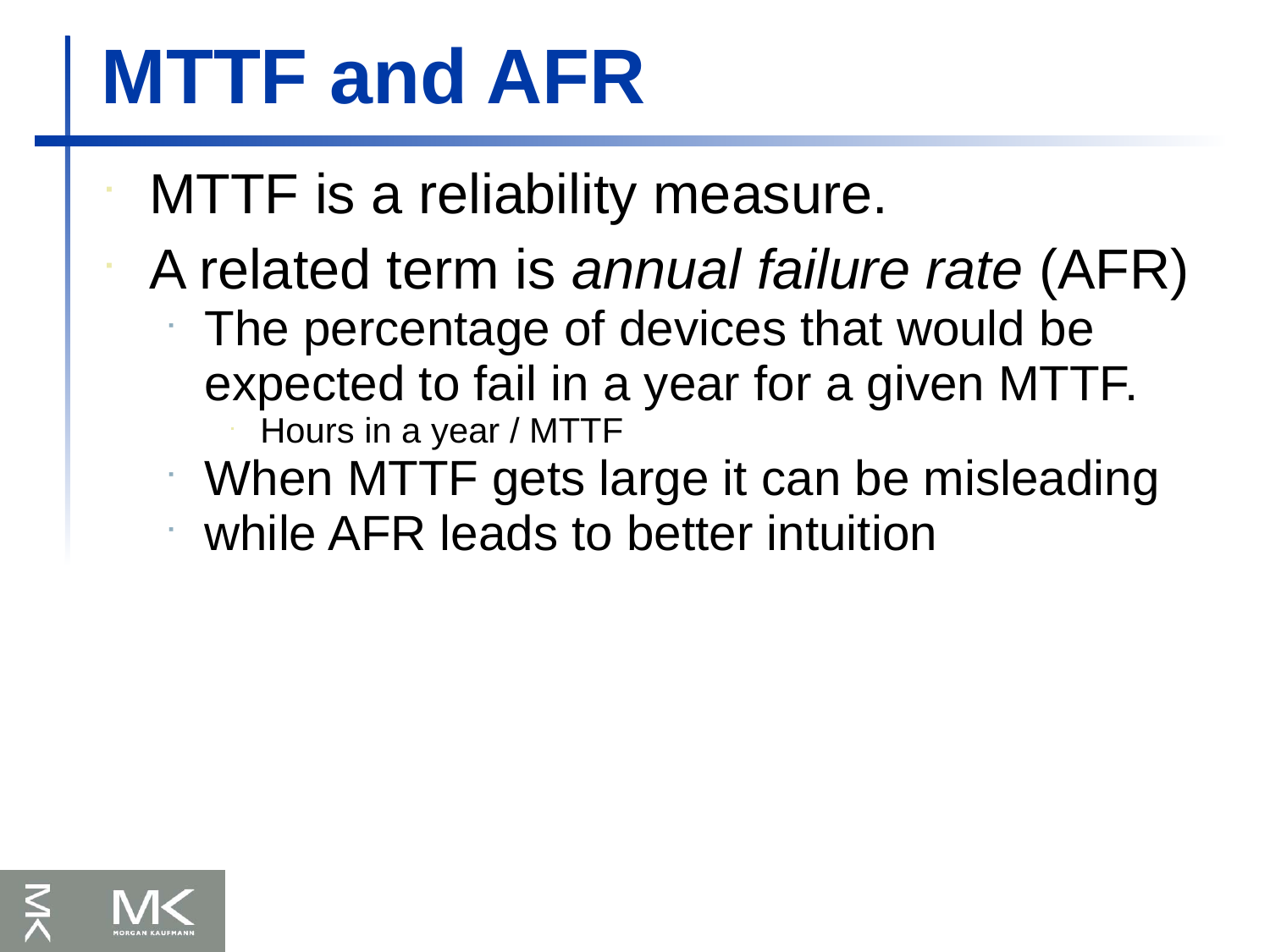

MTTF and AFR
MTTF is a reliability measure.
A related term is annual failure rate (AFR)
The percentage of devices that would be expected to fail in a year for a given MTTF.
Hours in a year / MTTF
When MTTF gets large it can be misleading
while AFR leads to better intuition
70